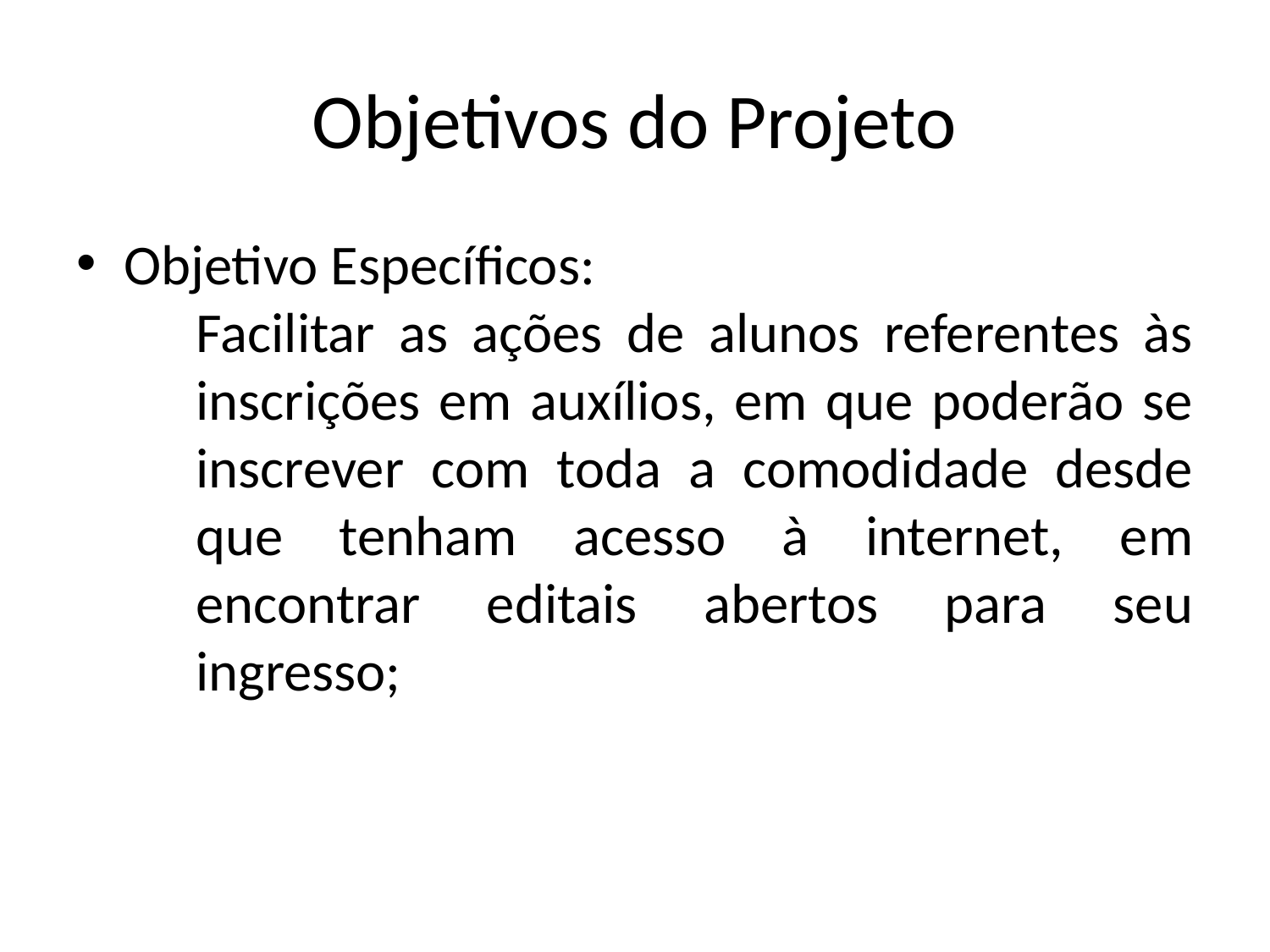

Objetivos do Projeto
Objetivo Específicos:
Facilitar as ações de alunos referentes às inscrições em auxílios, em que poderão se inscrever com toda a comodidade desde que tenham acesso à internet, em encontrar editais abertos para seu ingresso;